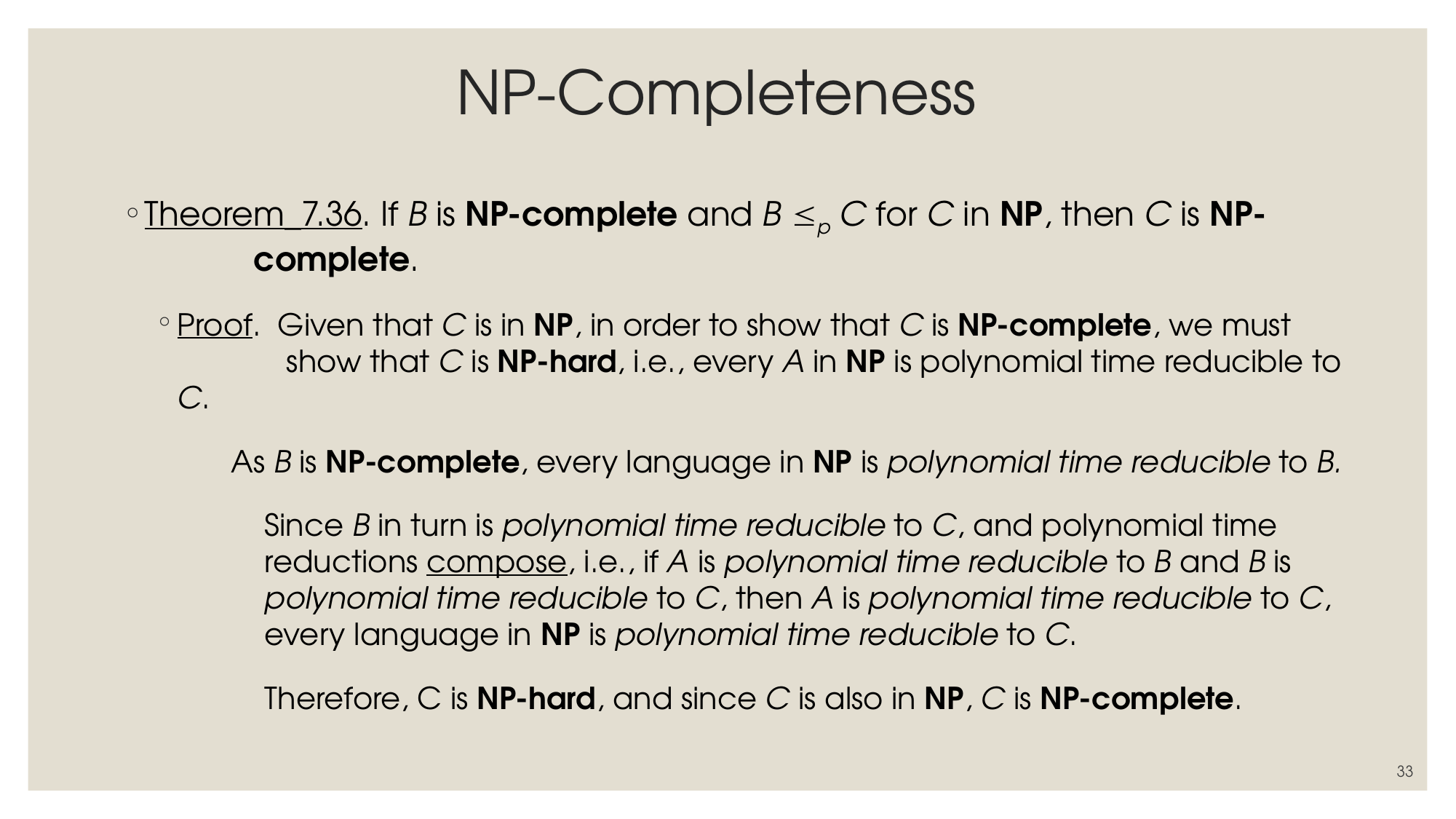

# NP-Completeness
Theorem_7.36. If B is NP-complete and B ≤p C for C in NP, then C is NP-	complete.
Proof.  Given that C is in NP, in order to show that C is NP-complete, we must 	show that C is NP-hard, i.e., every A in NP is polynomial time reducible to C.
         As B is NP-complete, every language in NP is polynomial time reducible to B.
	Since B in turn is polynomial time reducible to C, and polynomial time 	reductions compose, i.e., if A is polynomial time reducible to B and B is 	polynomial time reducible to C, then A is polynomial time reducible to C, 	every language in NP is polynomial time reducible to C.
	Therefore, C is NP-hard, and since C is also in NP, C is NP-complete.
33